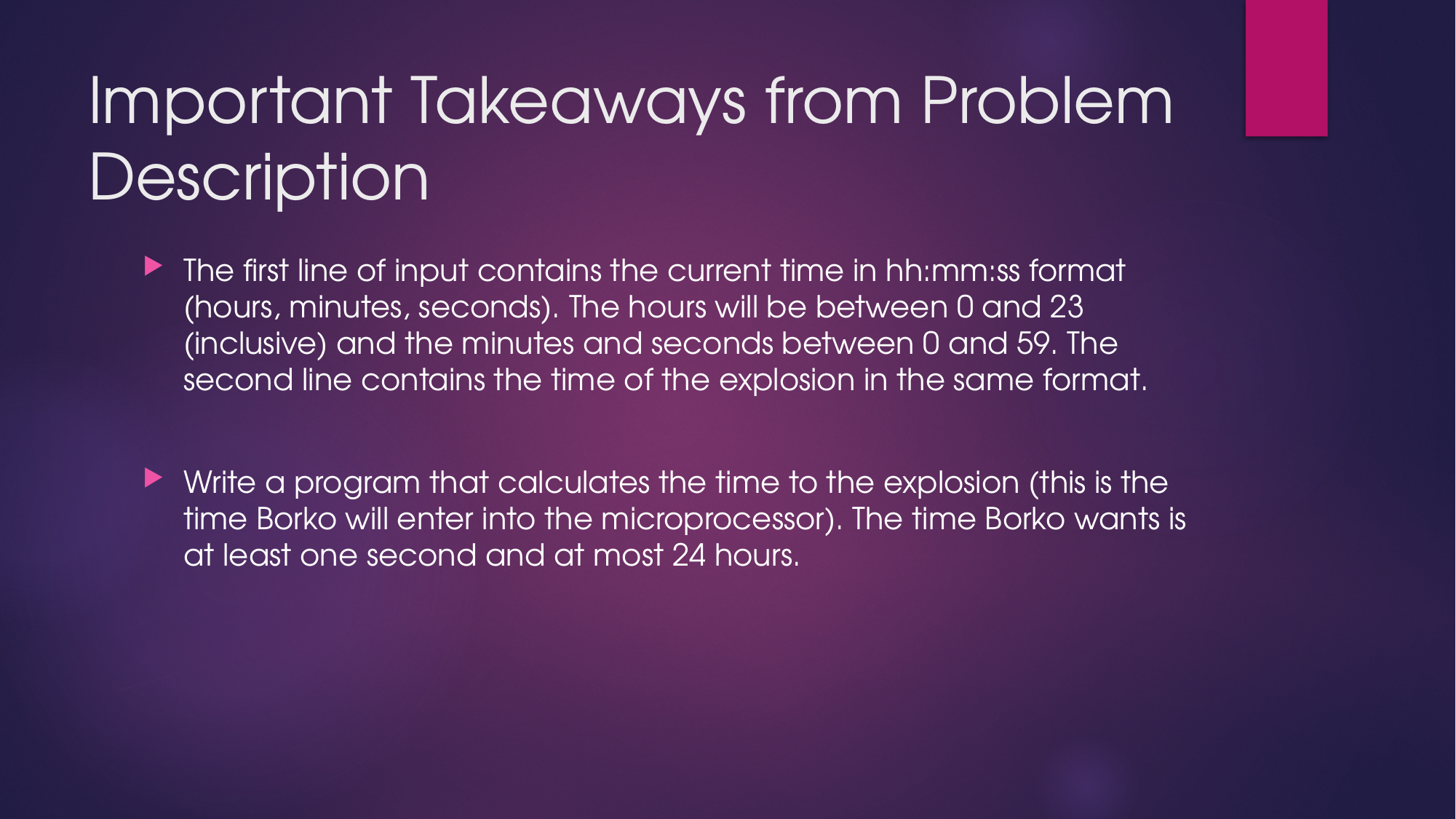

# Important Takeaways from Problem Description
The first line of input contains the current time in hh:mm:ss format (hours, minutes, seconds). The hours will be between 0 and 23 (inclusive) and the minutes and seconds between 0 and 59. The second line contains the time of the explosion in the same format.

Write a program that calculates the time to the explosion (this is the time Borko will enter into the microprocessor). The time Borko wants is at least one second and at most 24 hours.